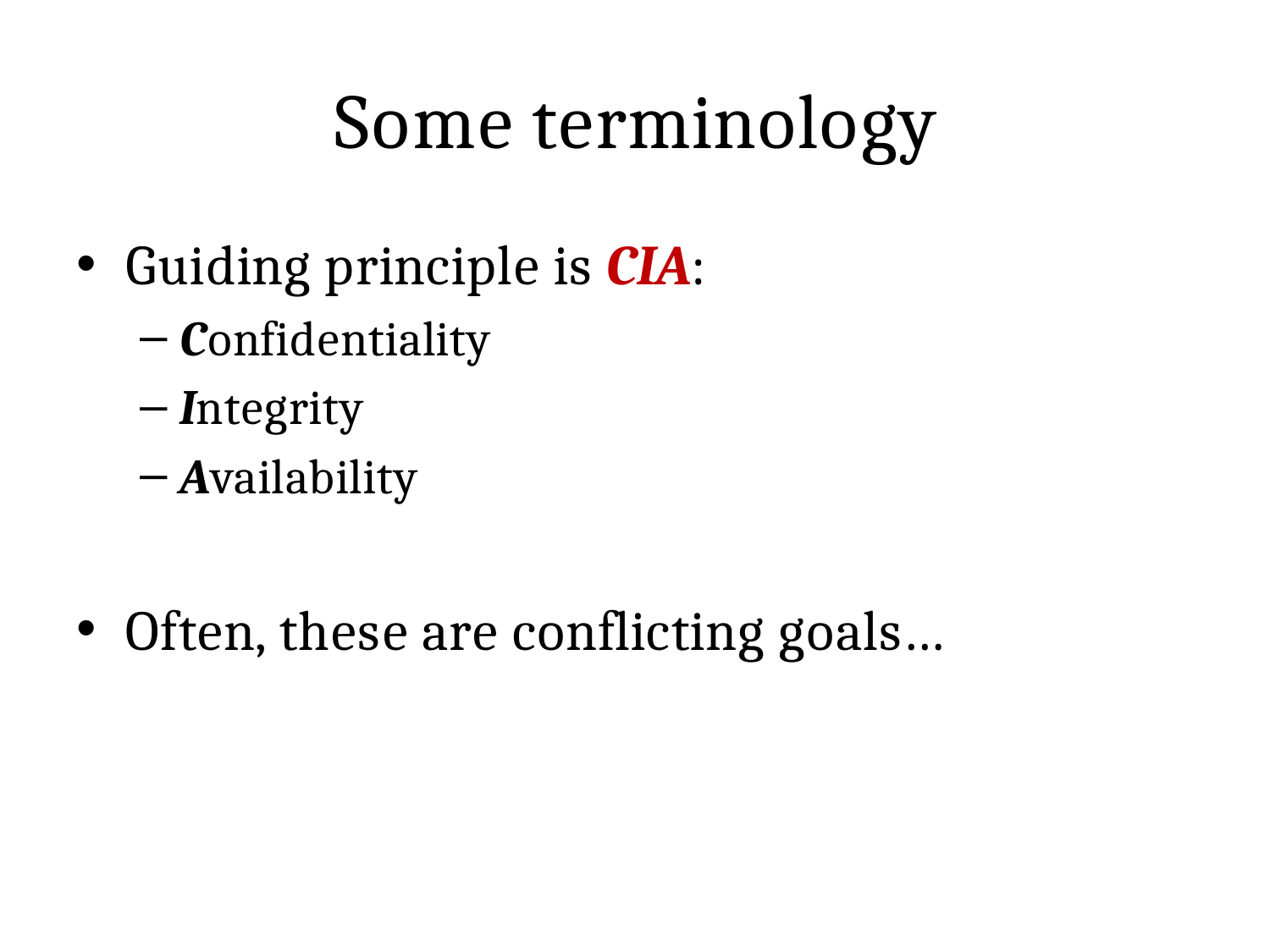

# Some terminology
Guiding principle is CIA:
Confidentiality
Integrity
Availability

Often, these are conflicting goals…